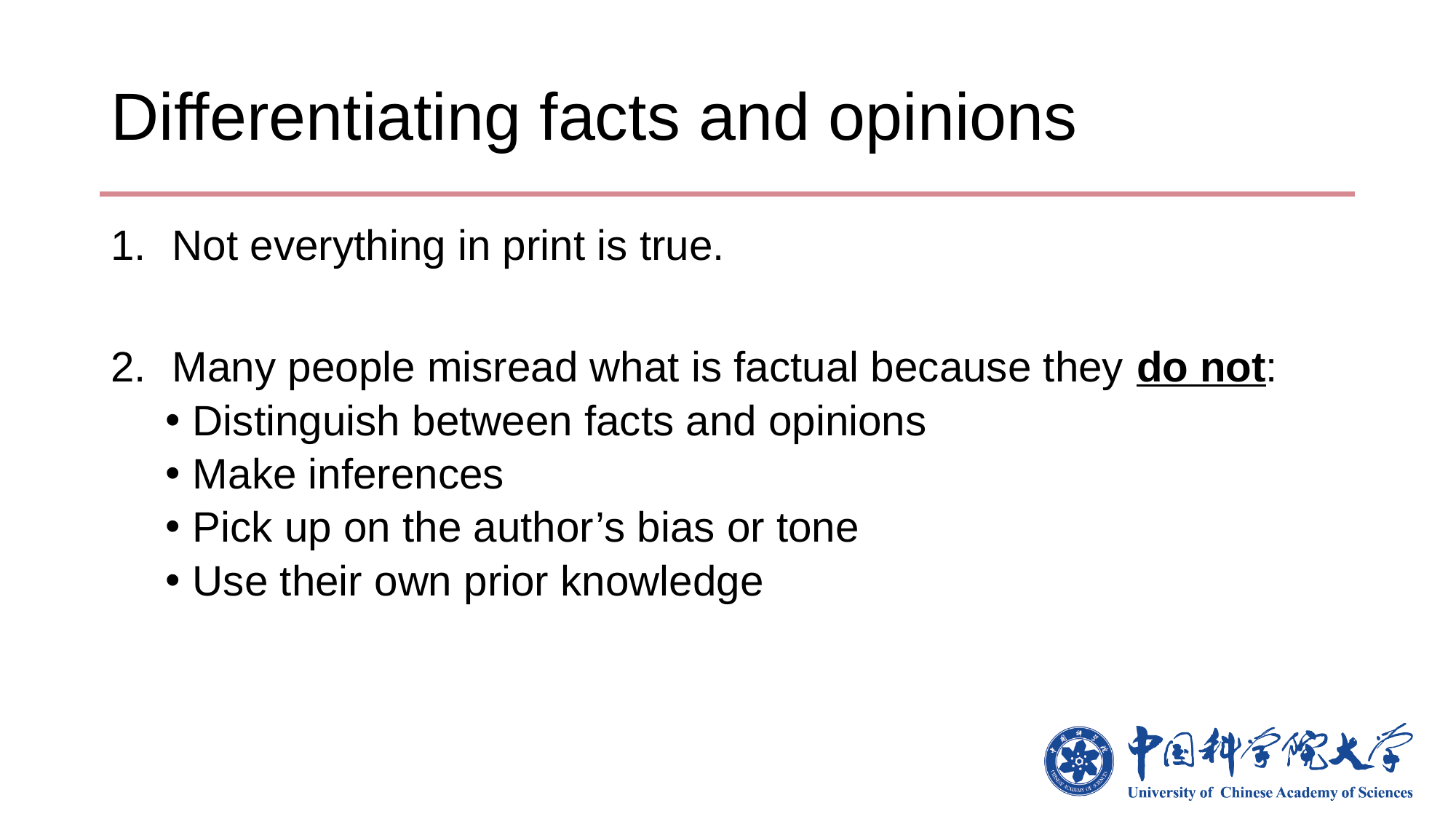

# Differentiating facts and opinions
Not everything in print is true.

Many people misread what is factual because they do not:
Distinguish between facts and opinions
Make inferences
Pick up on the author’s bias or tone
Use their own prior knowledge